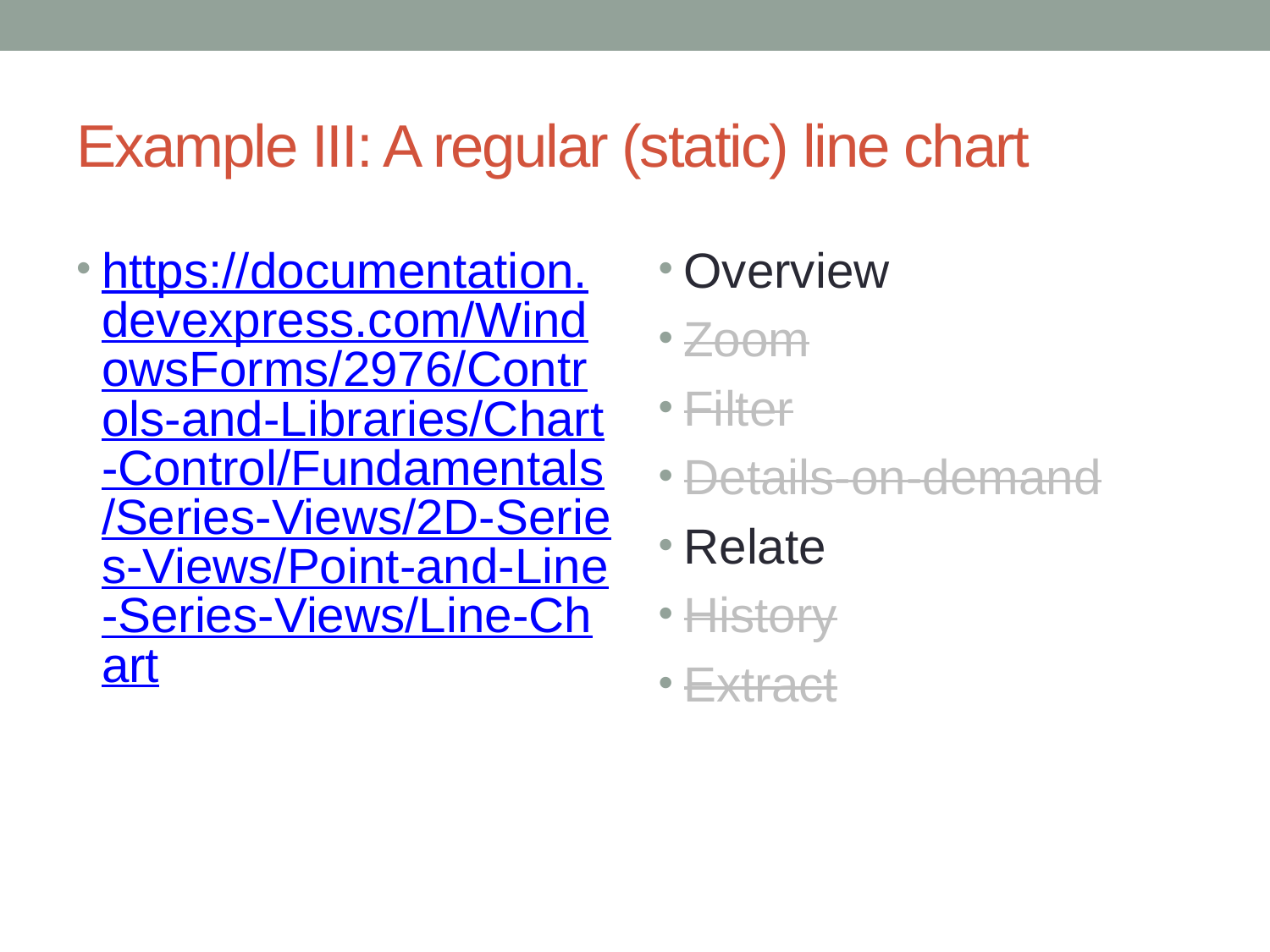

# Example III: A regular (static) line chart
https://documentation.devexpress.com/WindowsForms/2976/Controls-and-Libraries/Chart-Control/Fundamentals/Series-Views/2D-Series-Views/Point-and-Line-Series-Views/Line-Chart

Overview
Zoom
Filter
Details-on-demand
Relate
History
Extract